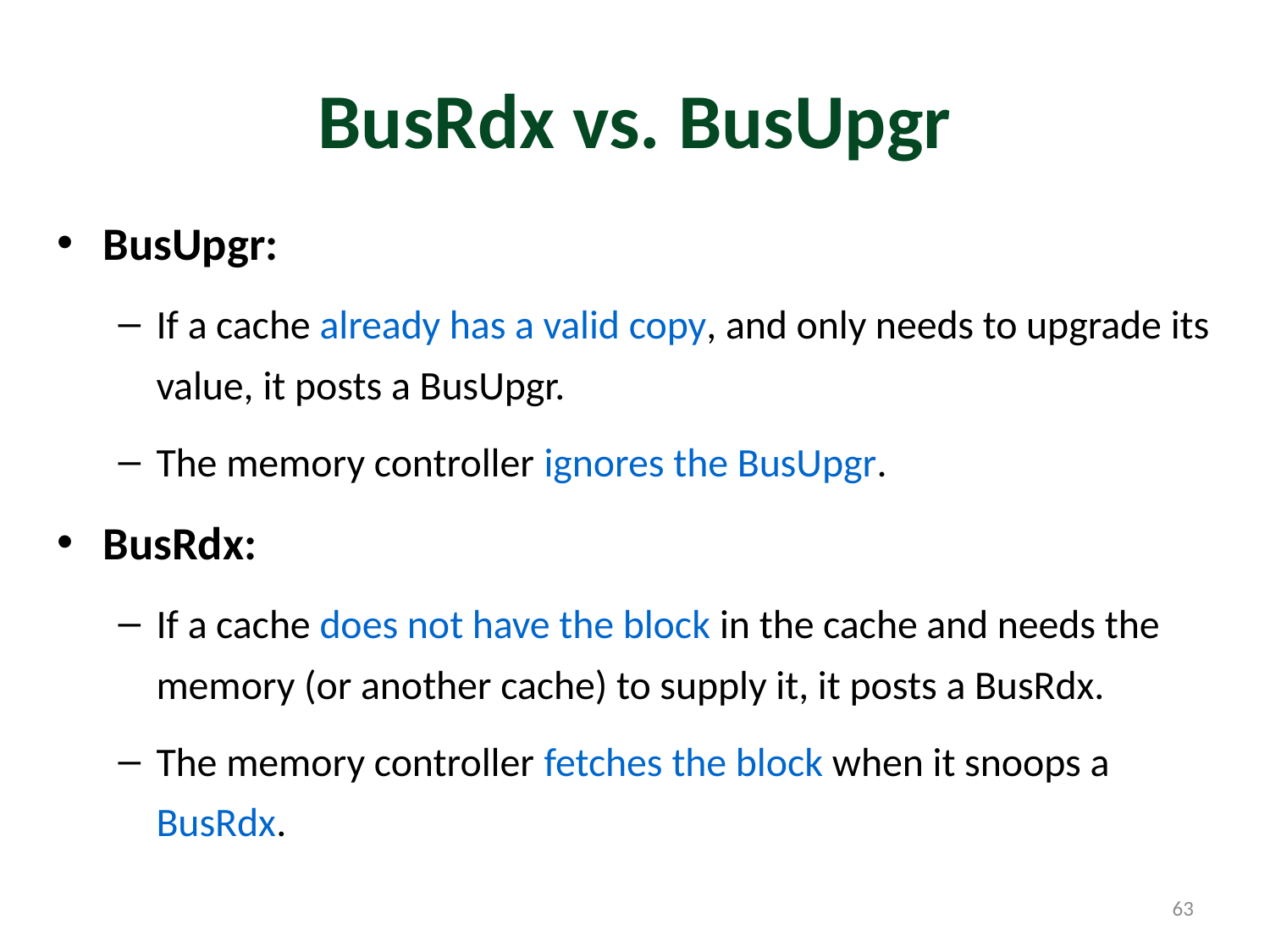

# BusRdx vs. BusUpgr
BusUpgr:
If a cache already has a valid copy, and only needs to upgrade its value, it posts a BusUpgr.
The memory controller ignores the BusUpgr.
BusRdx:
If a cache does not have the block in the cache and needs the memory (or another cache) to supply it, it posts a BusRdx.
The memory controller fetches the block when it snoops a BusRdx.
63